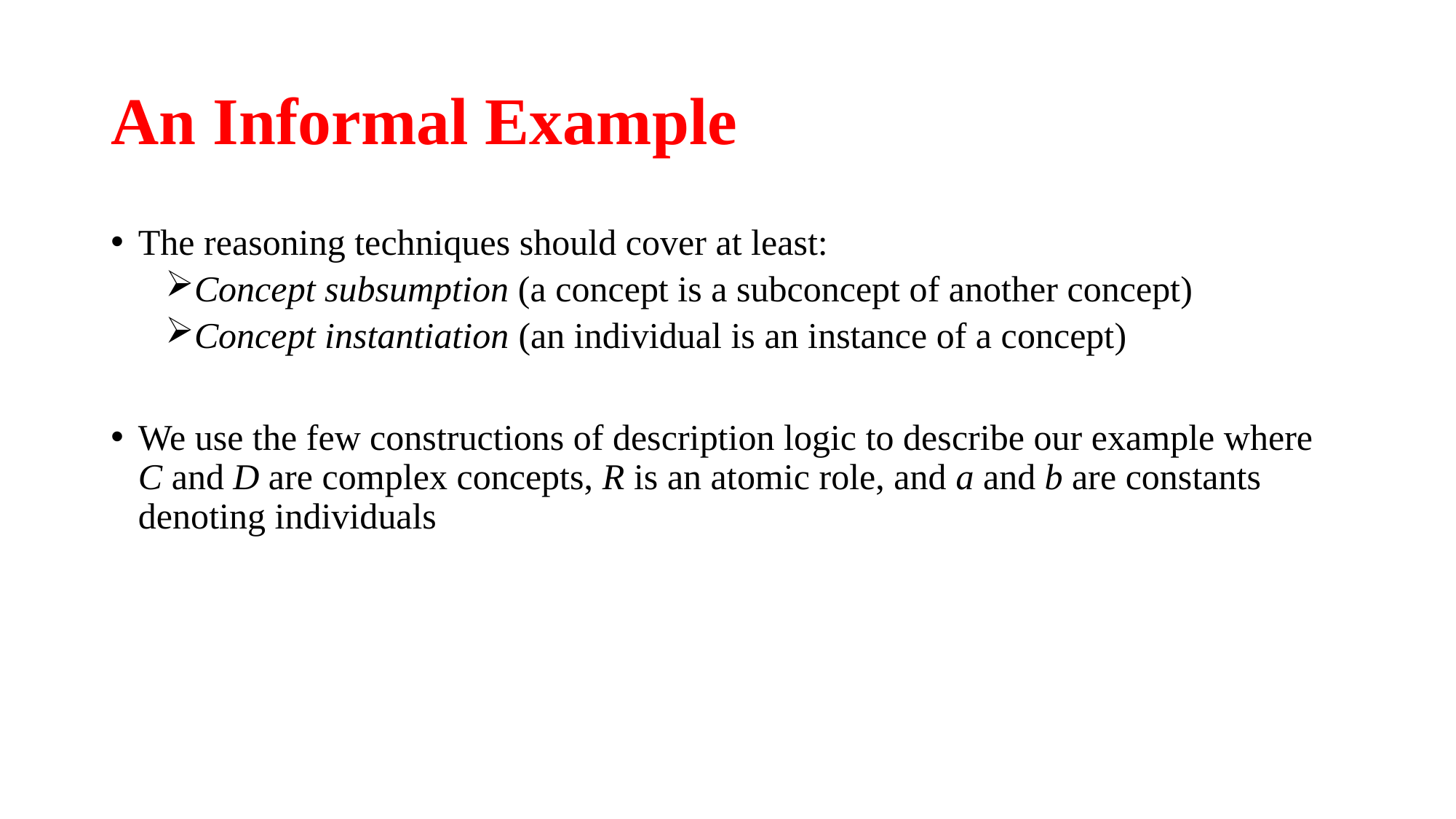

# An Informal Example
The reasoning techniques should cover at least:
Concept subsumption (a concept is a subconcept of another concept)
Concept instantiation (an individual is an instance of a concept)

We use the few constructions of description logic to describe our example where C and D are complex concepts, R is an atomic role, and a and b are constants denoting individuals
8